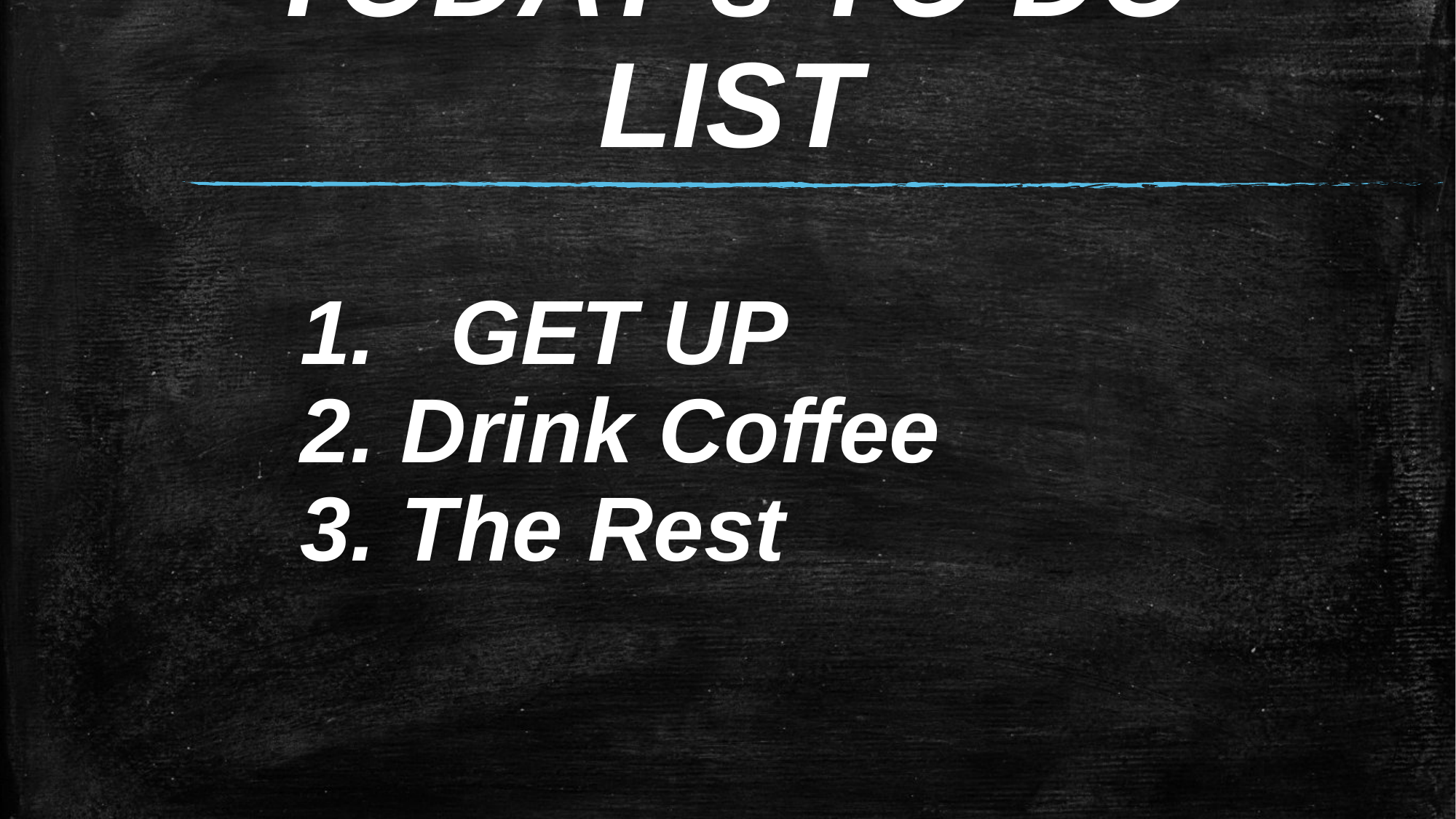

# TODAY’s TO DO LIST
 	GET UP
 Drink Coffee
 The Rest